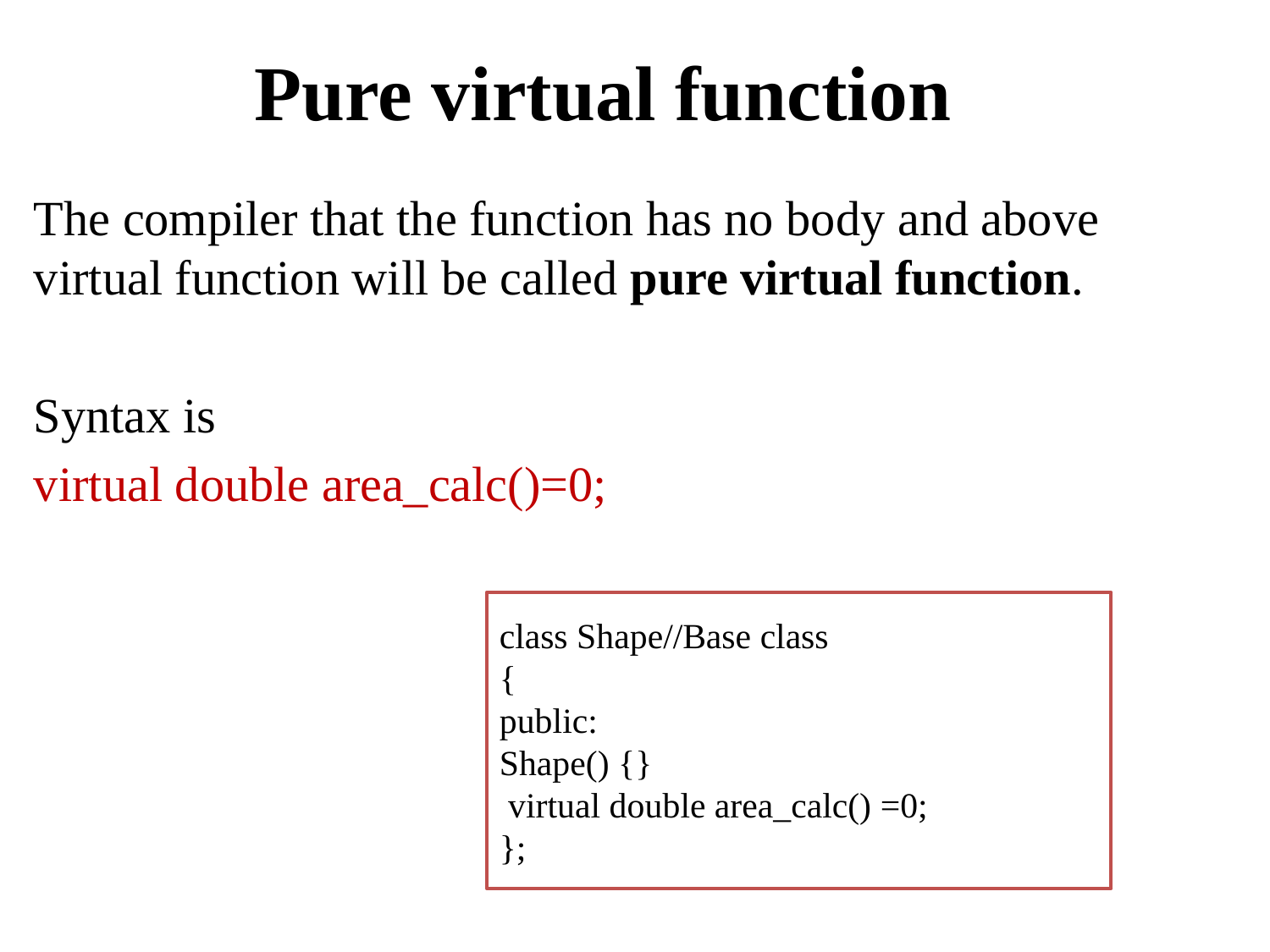

# Pure virtual function
The compiler that the function has no body and above virtual function will be called pure virtual function.

Syntax is
virtual double area_calc()=0;

class Shape//Base class
{
public:
Shape() {}
 virtual double area_calc() =0;
};